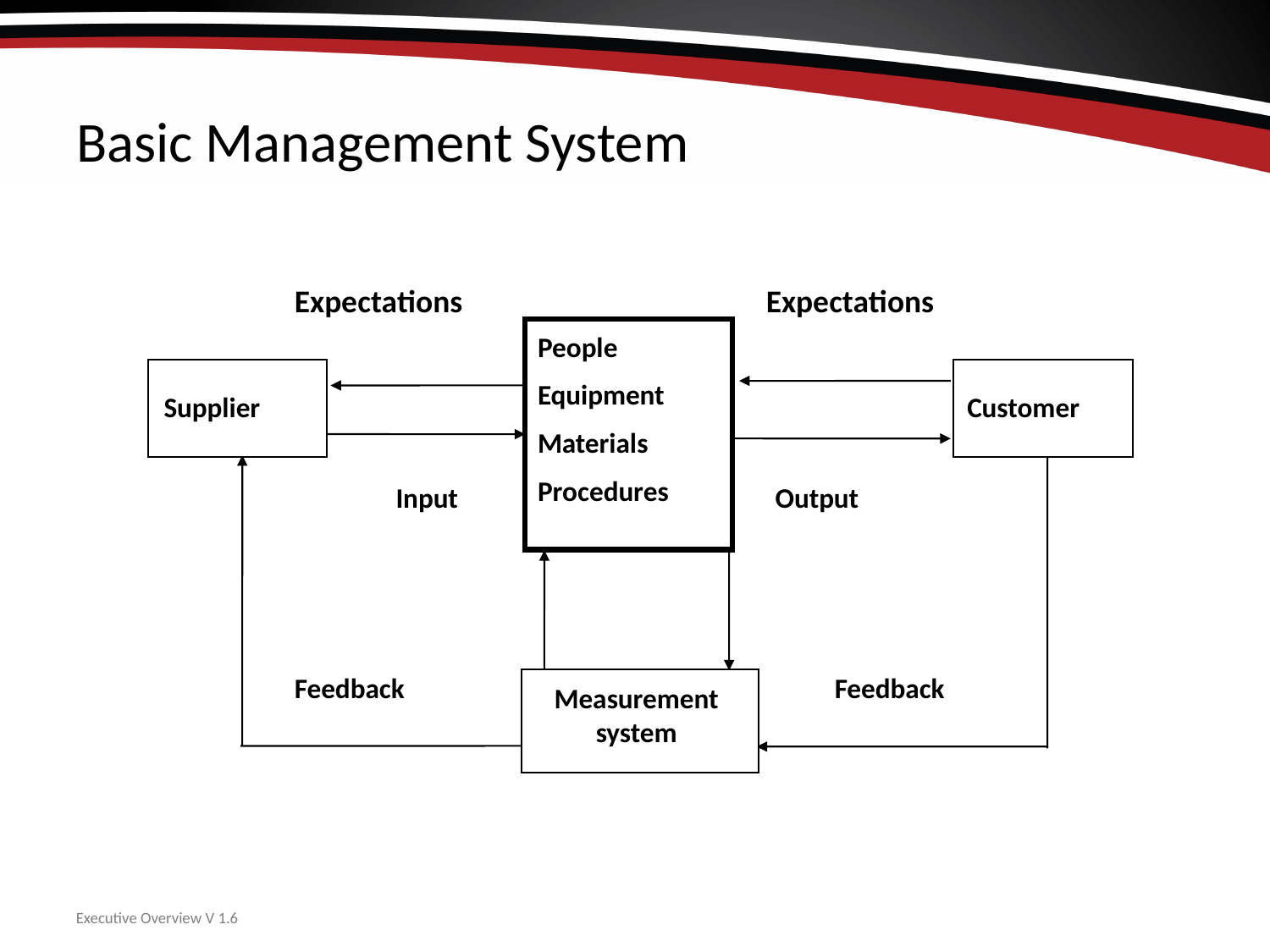

# Basic Management System
Expectations

Expectations

People
Equipment
Materials
Procedures

Customer

Supplier

Input

Output

Feedback

Feedback

Measurement system